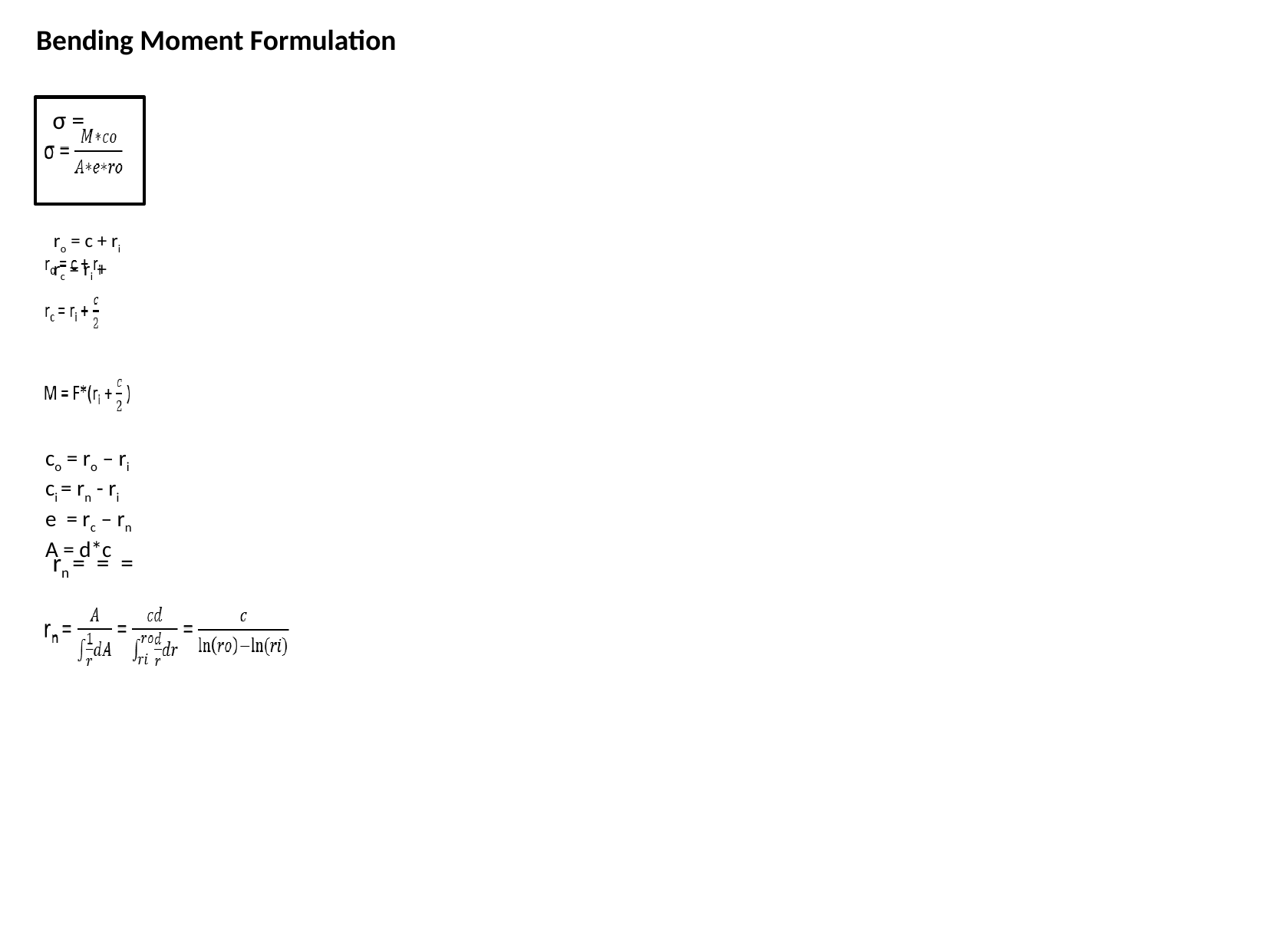

Bending Moment Formulation

σ =

ro = c + ri
rc = ri +

co = ro – ri
ci = rn - ri
e  = rc – rn
A = d*c

rn =  =  =